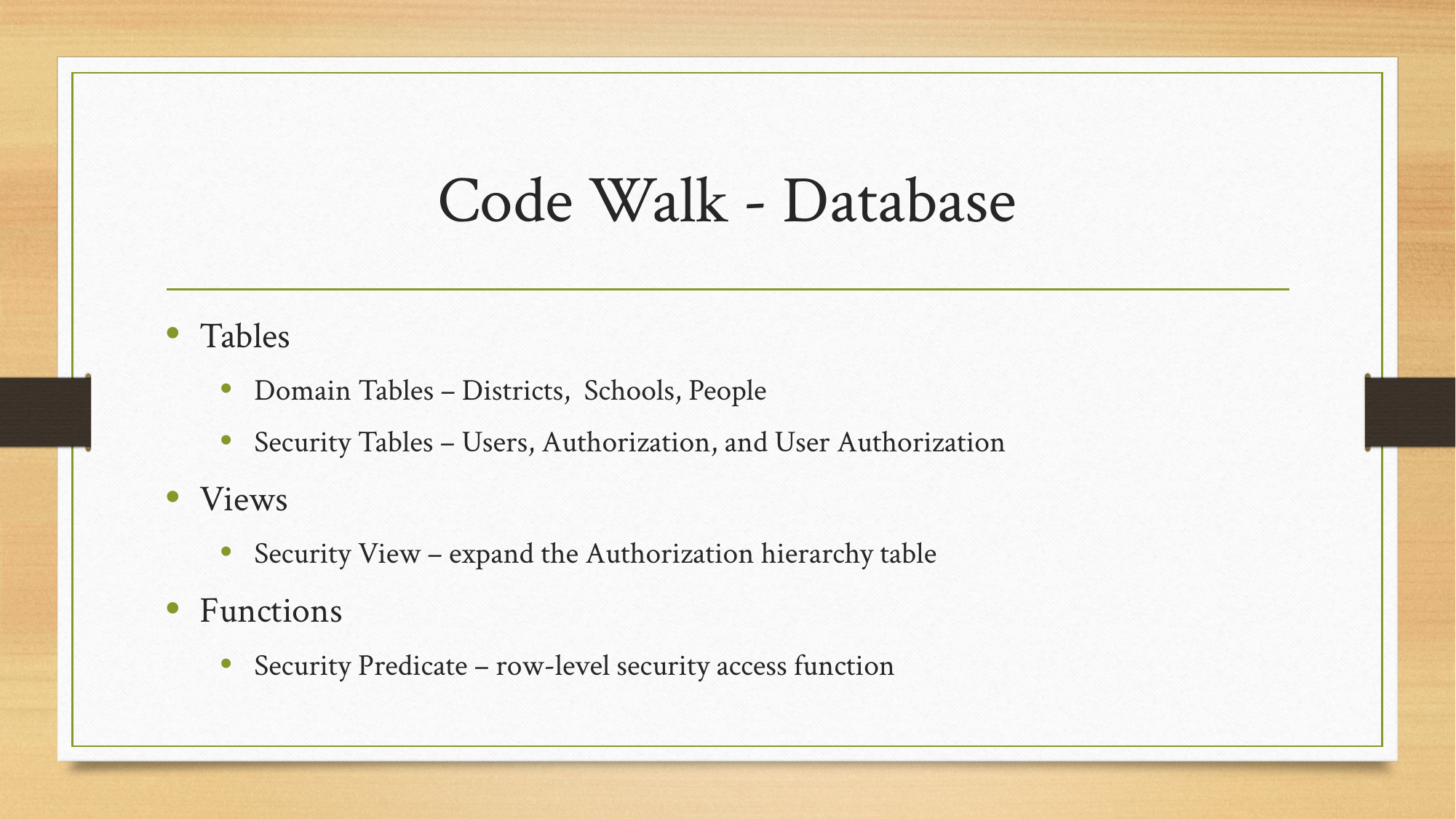

# Code Walk - Database
Tables
Domain Tables – Districts,  Schools, People
Security Tables – Users, Authorization, and User Authorization
Views
Security View – expand the Authorization hierarchy table
Functions
Security Predicate – row-level security access function